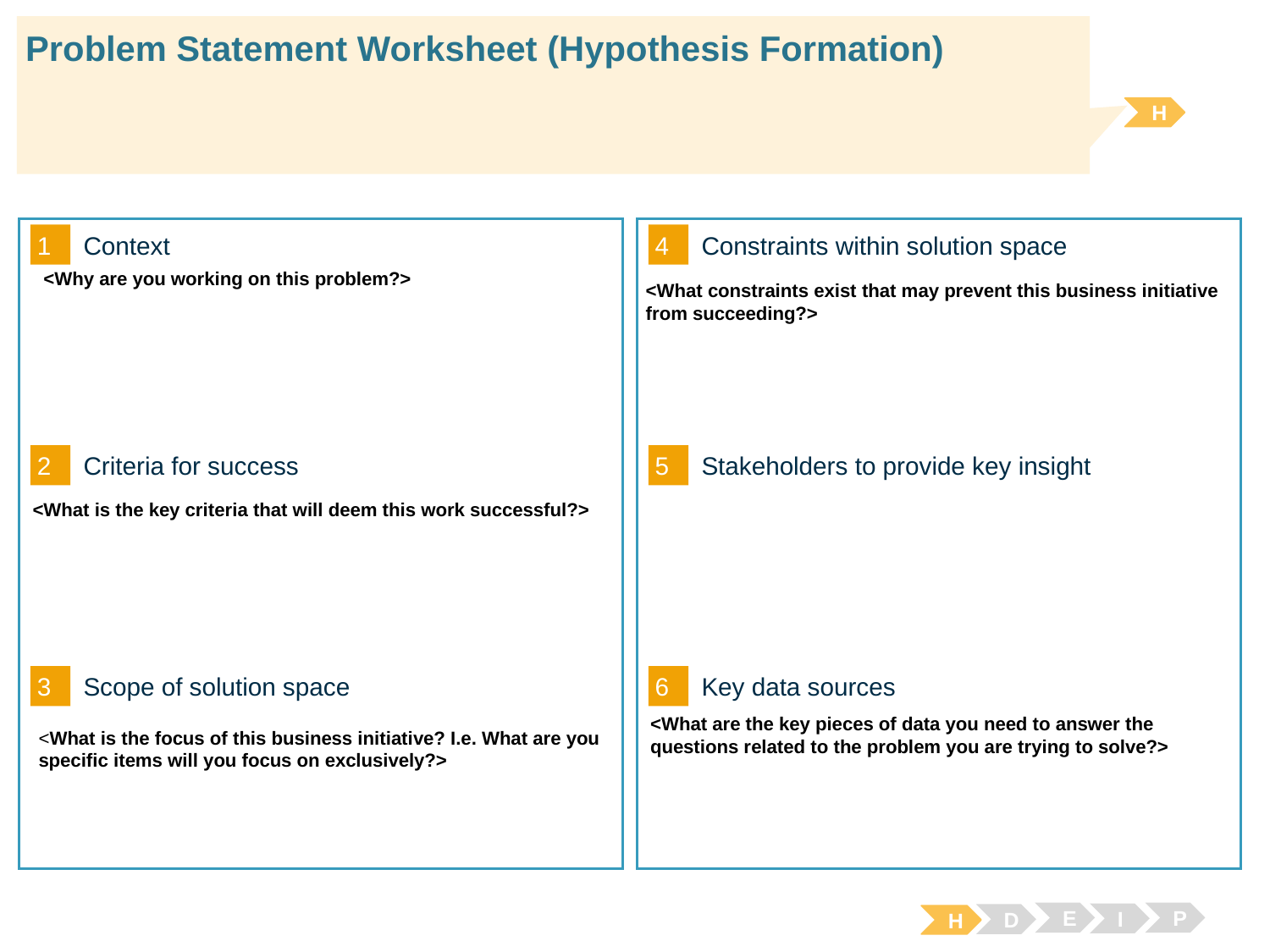

# Problem Statement Worksheet (Hypothesis Formation)

H

1
4
Context
Constraints within solution space
<Why are you working on this problem?>

<What constraints exist that may prevent this business initiative from succeeding?>

2
5
Criteria for success
Stakeholders to provide key insight
<What is the key criteria that will deem this work successful?>

3
6
Key data sources
Scope of solution space
<What are the key pieces of data you need to answer the questions related to the problem you are trying to solve?>
<What is the focus of this business initiative? I.e. What are you specific items will you focus on exclusively?>
E
P
I
D
H